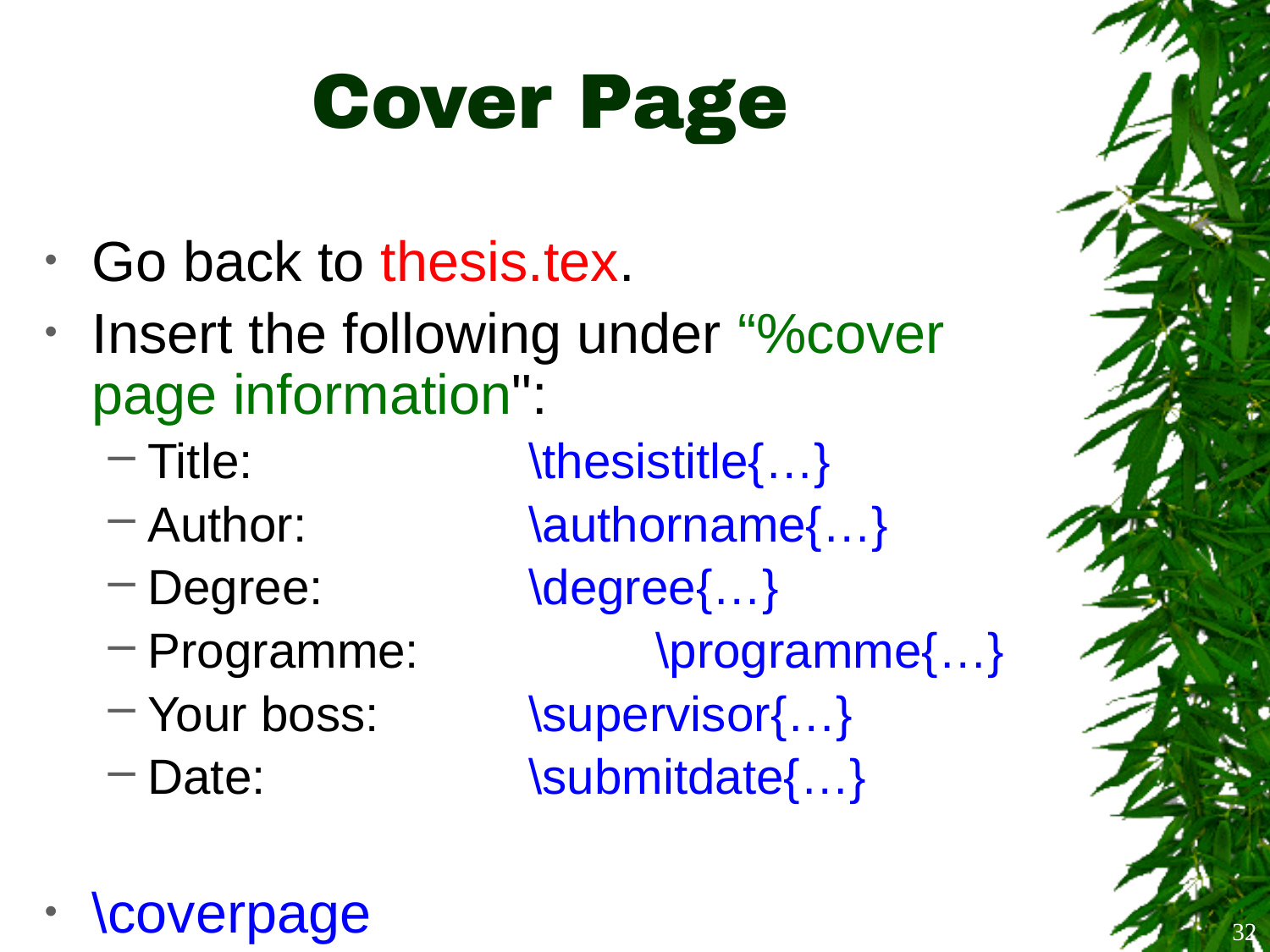

# Cover Page
Go back to thesis.tex.
Insert the following under “%cover page information":
Title:			\thesistitle{…}
Author:		\authorname{…}
Degree:		\degree{…}
Programme:		\programme{…}
Your boss:		\supervisor{…}
Date:			\submitdate{…}

\coverpage
32